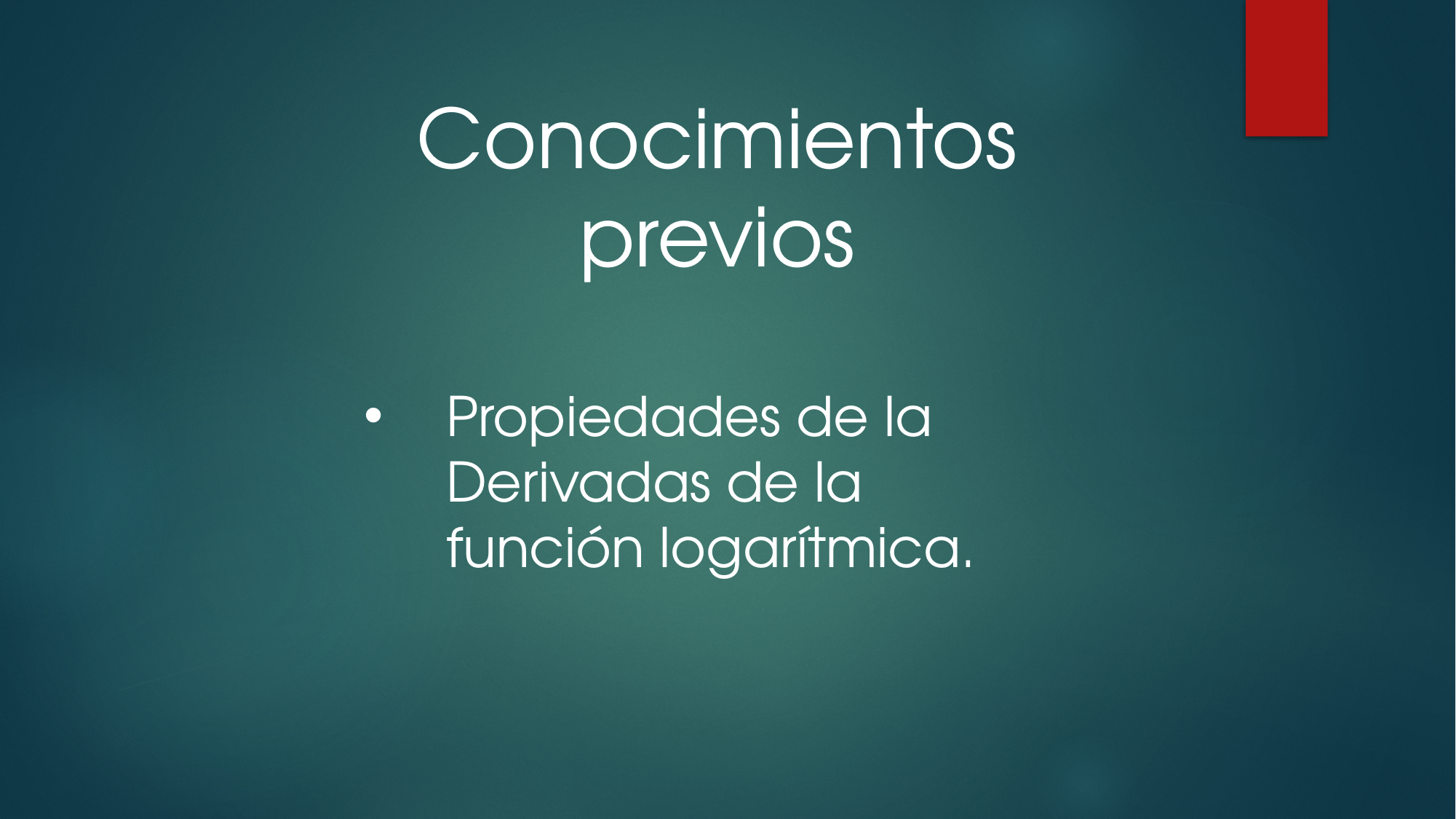

Conocimientos previos

Propiedades de la Derivadas de la función logarítmica.